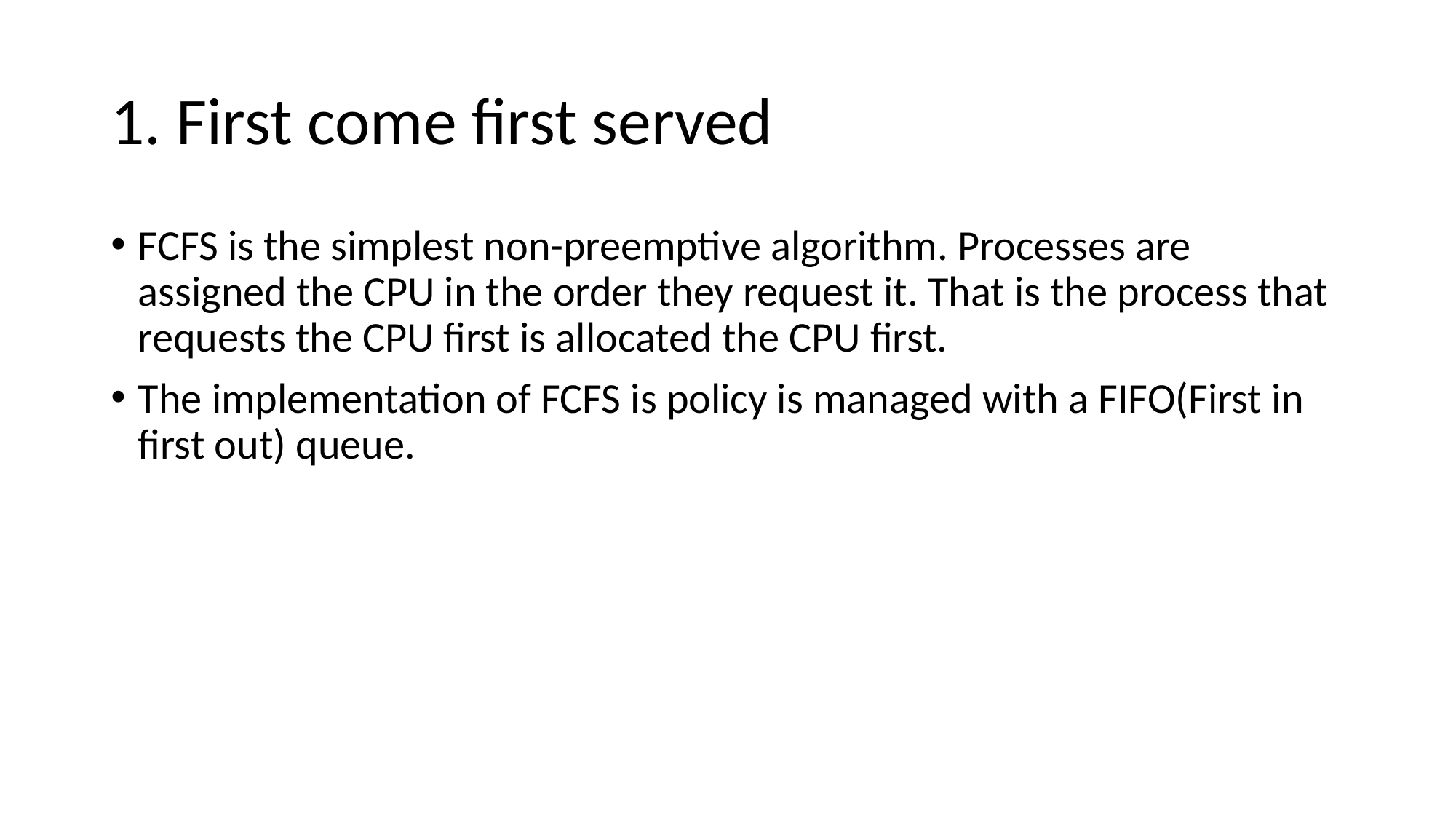

# 1. First come first served
FCFS is the simplest non-preemptive algorithm. Processes are assigned the CPU in the order they request it. That is the process that requests the CPU first is allocated the CPU first.
The implementation of FCFS is policy is managed with a FIFO(First in first out) queue.